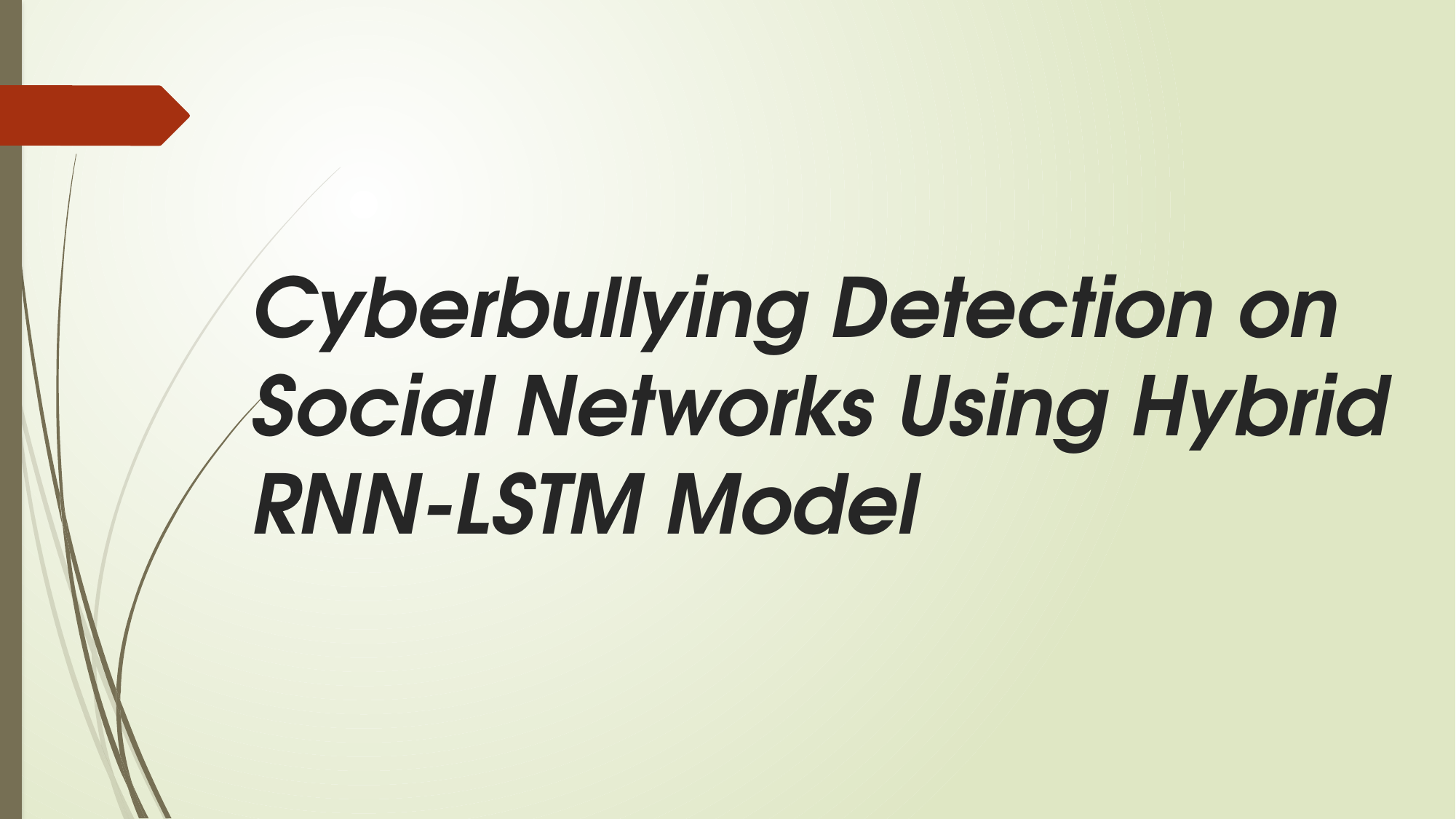

# Cyberbullying Detection on Social Networks Using Hybrid RNN-LSTM Model